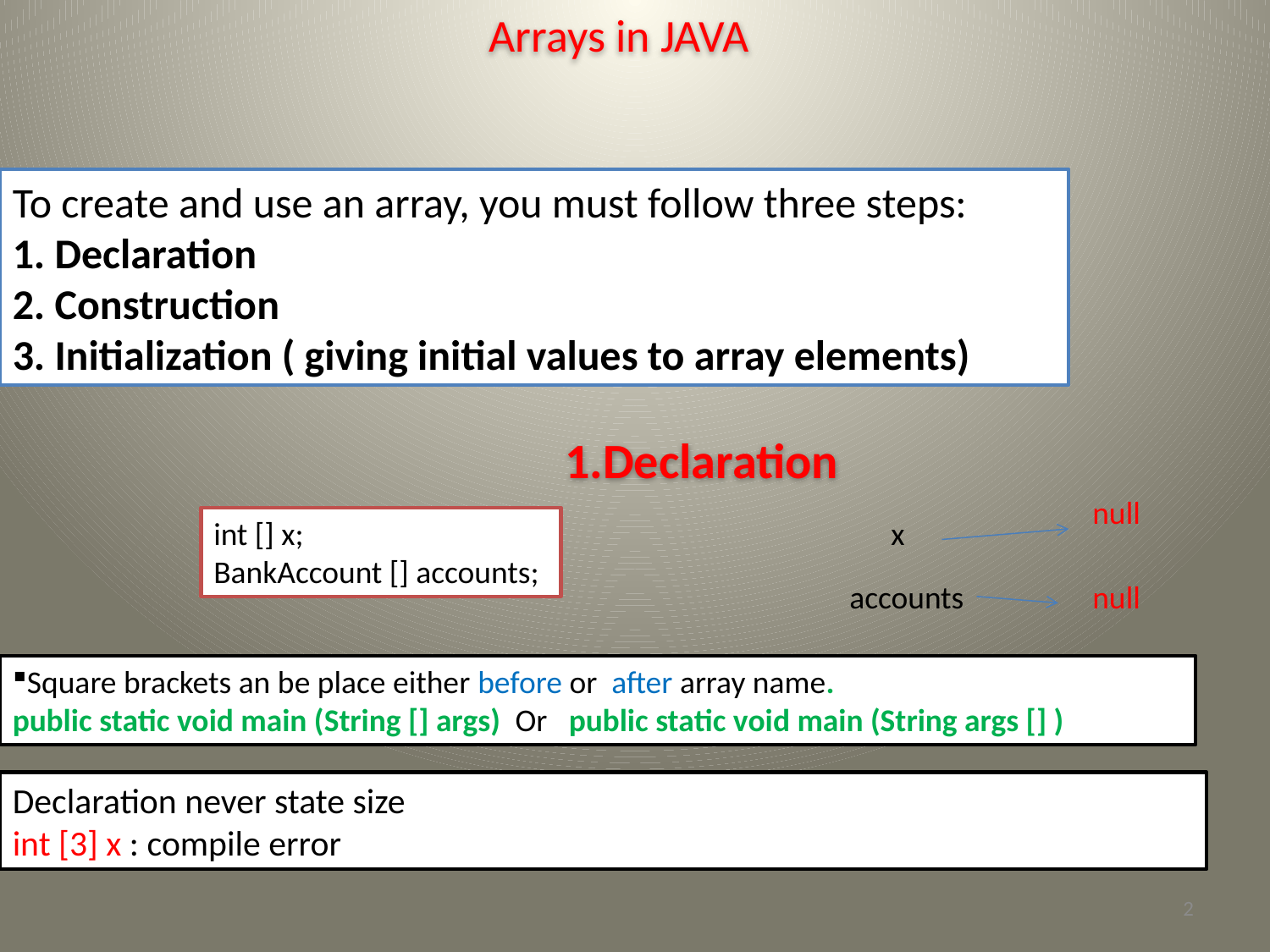

# Arrays in JAVA
To create and use an array, you must follow three steps:
1. Declaration
2. Construction
3. Initialization ( giving initial values to array elements)
1.Declaration
null
int [] x;
BankAccount [] accounts;
x
accounts
null
Square brackets an be place either before or  after array name.
public static void main (String [] args)  Or   public static void main (String args [] )
Declaration never state size
int [3] x : compile error
2
2